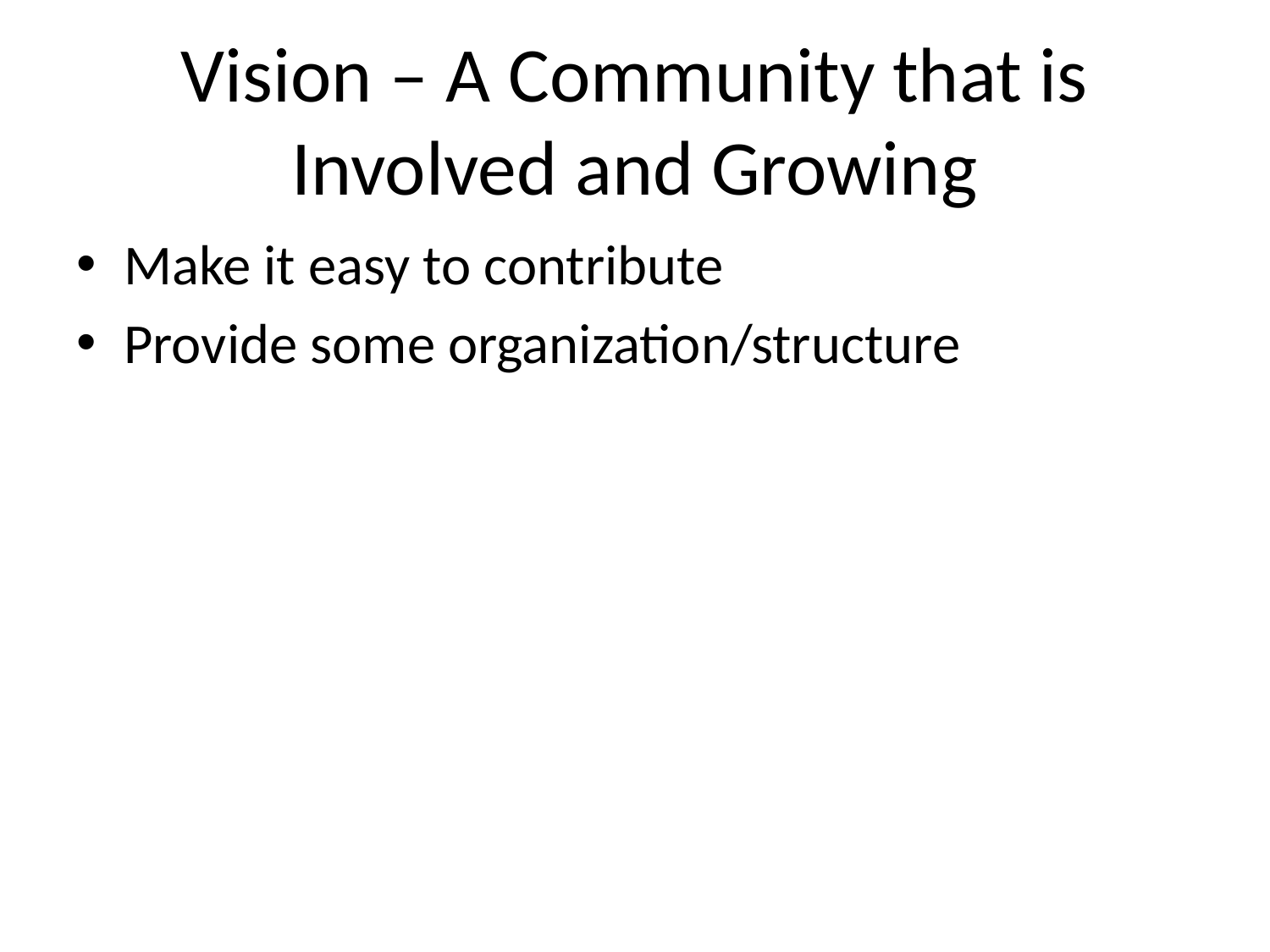

# Vision – A Community that is Involved and Growing
Make it easy to contribute
Provide some organization/structure